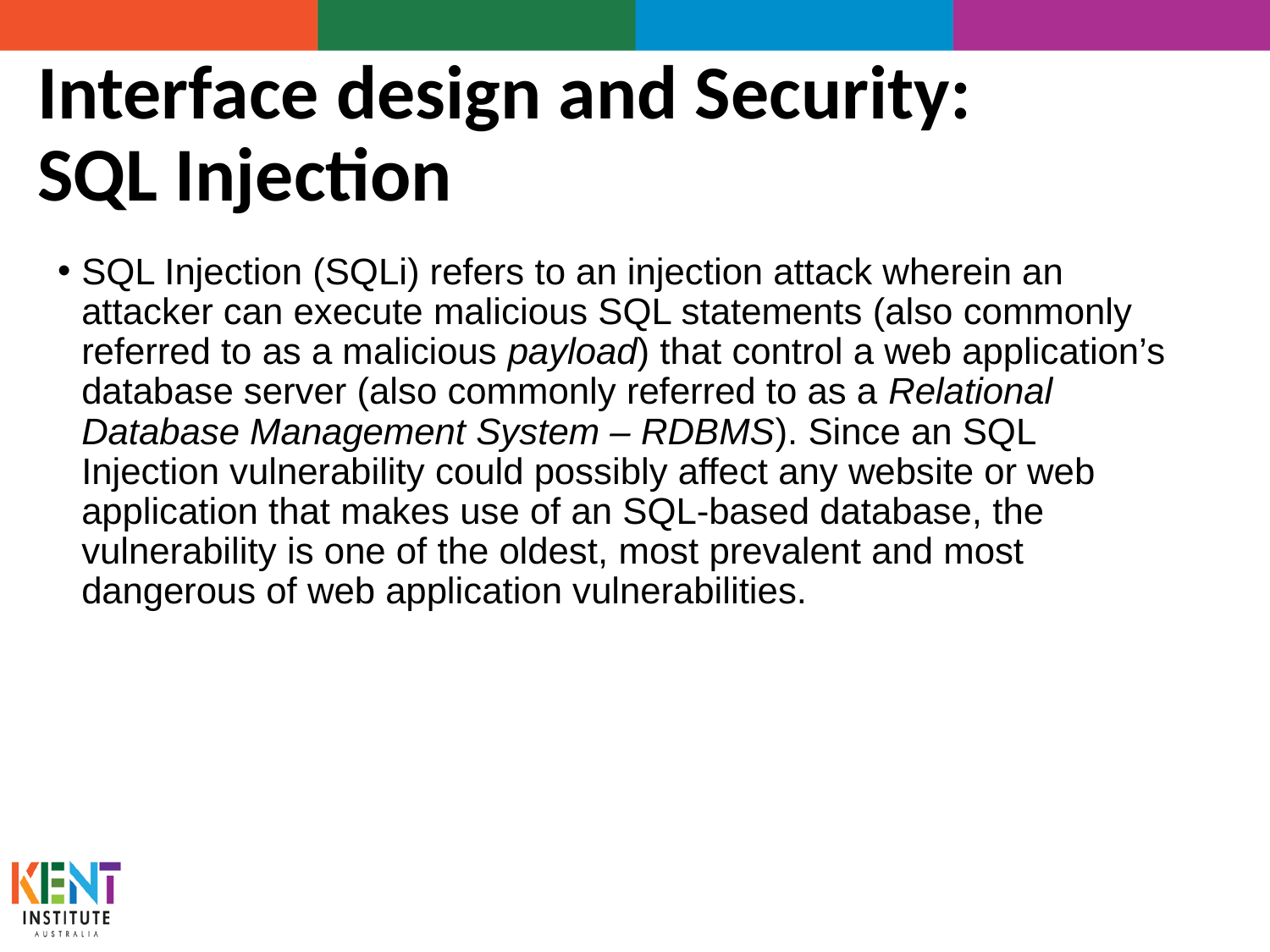

# Interface design and Security: SQL Injection
SQL Injection (SQLi) refers to an injection attack wherein an attacker can execute malicious SQL statements (also commonly referred to as a malicious payload) that control a web application’s database server (also commonly referred to as a Relational Database Management System – RDBMS). Since an SQL Injection vulnerability could possibly affect any website or web application that makes use of an SQL-based database, the vulnerability is one of the oldest, most prevalent and most dangerous of web application vulnerabilities.